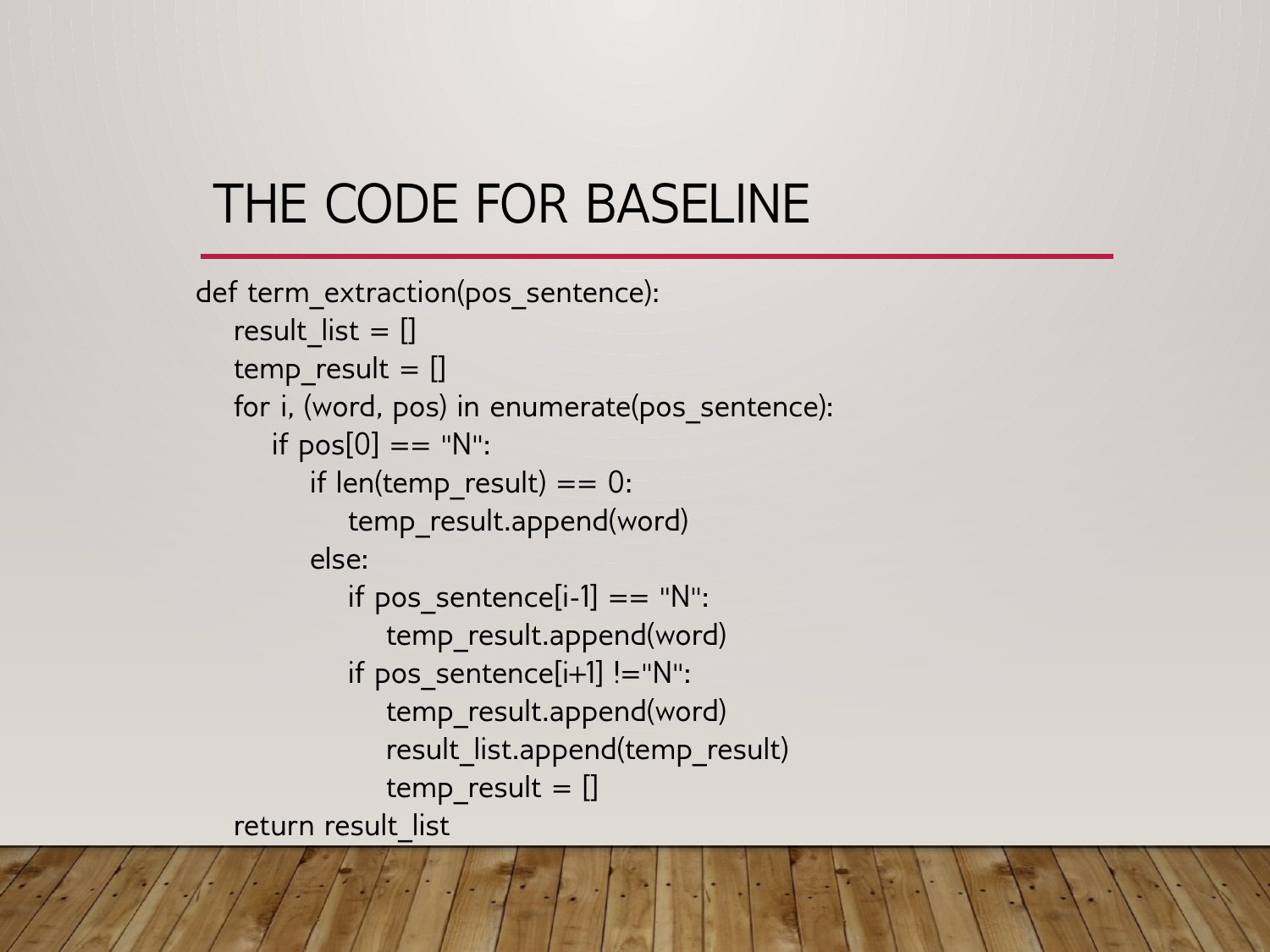

# The code for Baseline
def term_extraction(pos_sentence):
    result_list = []
    temp_result = []
    for i, (word, pos) in enumerate(pos_sentence):
        if pos[0] == "N":
            if len(temp_result) == 0:
                temp_result.append(word)
            else:
                if pos_sentence[i-1] == "N":
                    temp_result.append(word)
                if pos_sentence[i+1] !="N":
                    temp_result.append(word)
                    result_list.append(temp_result)
                    temp_result = []
    return result_list